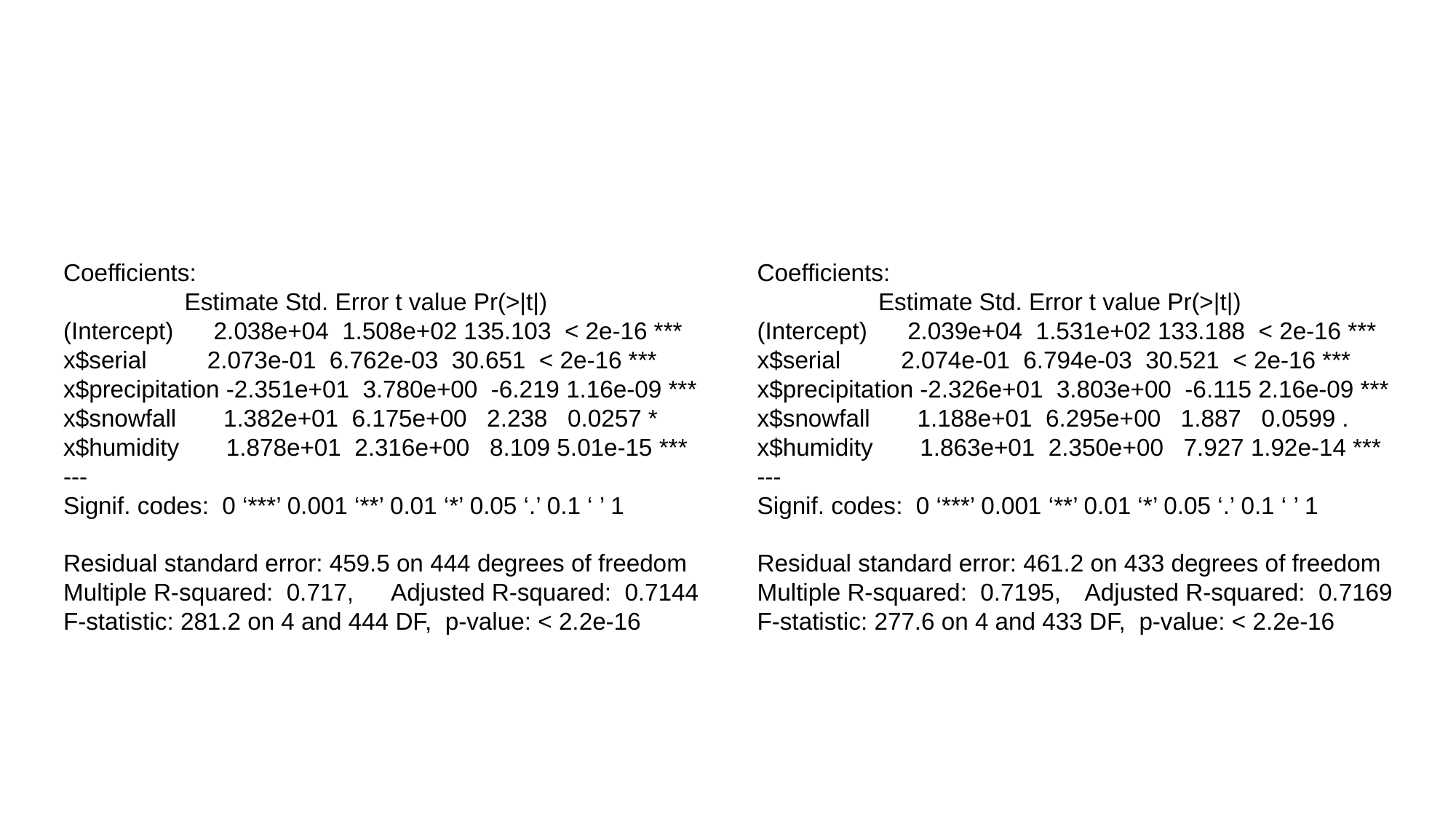

Coefficients:
                  Estimate Std. Error t value Pr(>|t|)
(Intercept)      2.038e+04  1.508e+02 135.103  < 2e-16 ***
x$serial         2.073e-01  6.762e-03  30.651  < 2e-16 ***
x$precipitation -2.351e+01  3.780e+00  -6.219 1.16e-09 ***
x$snowfall       1.382e+01  6.175e+00   2.238   0.0257 *
x$humidity       1.878e+01  2.316e+00   8.109 5.01e-15 ***
---
Signif. codes:  0 ‘***’ 0.001 ‘**’ 0.01 ‘*’ 0.05 ‘.’ 0.1 ‘ ’ 1

Residual standard error: 459.5 on 444 degrees of freedom
Multiple R-squared:  0.717,	Adjusted R-squared:  0.7144
F-statistic: 281.2 on 4 and 444 DF,  p-value: < 2.2e-16
Coefficients:
                  Estimate Std. Error t value Pr(>|t|)
(Intercept)      2.039e+04  1.531e+02 133.188  < 2e-16 ***
x$serial         2.074e-01  6.794e-03  30.521  < 2e-16 ***
x$precipitation -2.326e+01  3.803e+00  -6.115 2.16e-09 ***
x$snowfall       1.188e+01  6.295e+00   1.887   0.0599 .
x$humidity       1.863e+01  2.350e+00   7.927 1.92e-14 ***
---
Signif. codes:  0 ‘***’ 0.001 ‘**’ 0.01 ‘*’ 0.05 ‘.’ 0.1 ‘ ’ 1

Residual standard error: 461.2 on 433 degrees of freedom
Multiple R-squared:  0.7195,	Adjusted R-squared:  0.7169
F-statistic: 277.6 on 4 and 433 DF,  p-value: < 2.2e-16